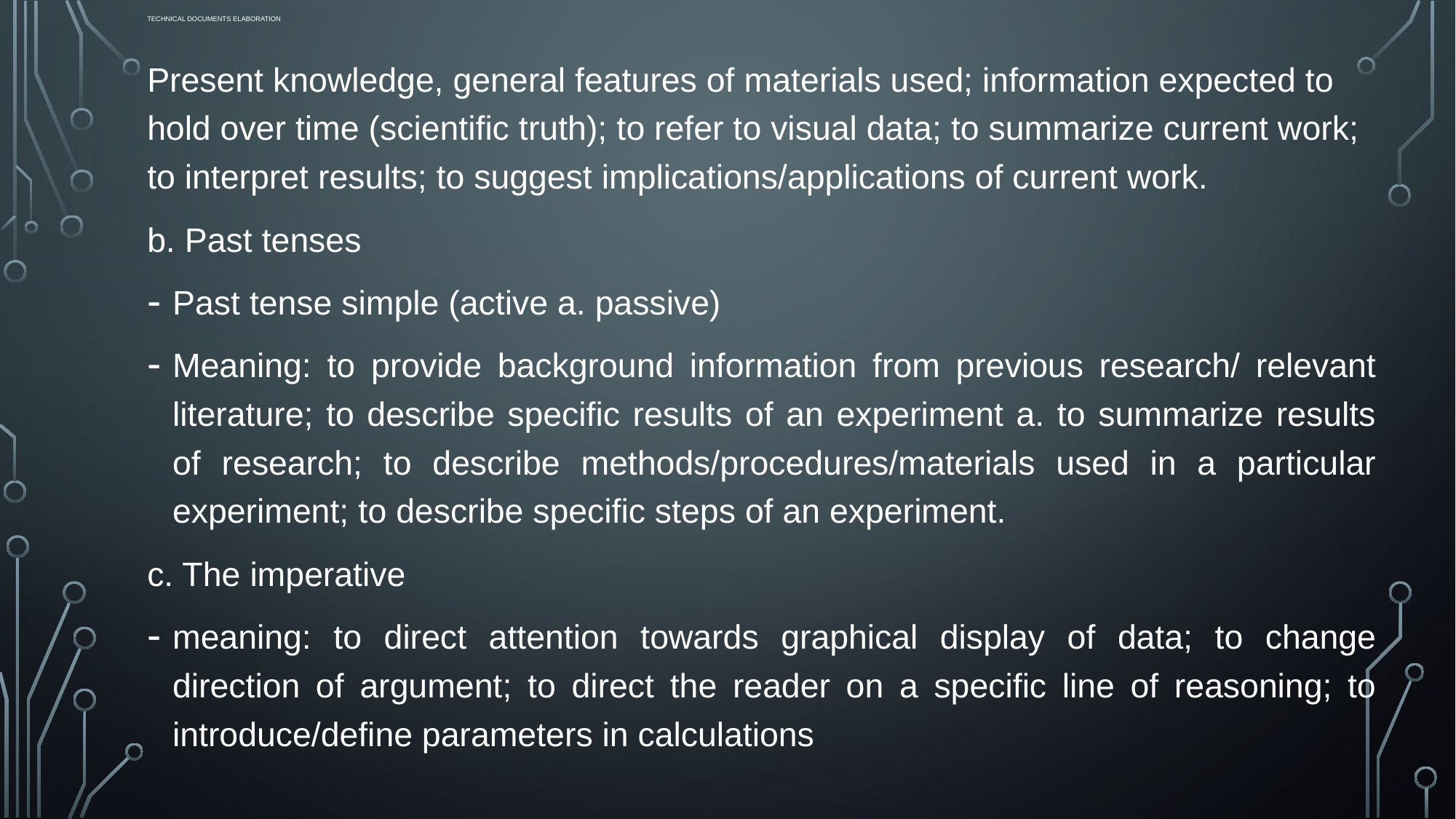

# TECHNICAL DOCUMENTS ELABORATION
Present knowledge, general features of materials used; information expected to hold over time (scientific truth); to refer to visual data; to summarize current work; to interpret results; to suggest implications/applications of current work.
b. Past tenses
Past tense simple (active a. passive)
Meaning: to provide background information from previous research/ relevant literature; to describe specific results of an experiment a. to summarize results of research; to describe methods/procedures/materials used in a particular experiment; to describe specific steps of an experiment.
c. The imperative
meaning: to direct attention towards graphical display of data; to change direction of argument; to direct the reader on a specific line of reasoning; to introduce/define parameters in calculations